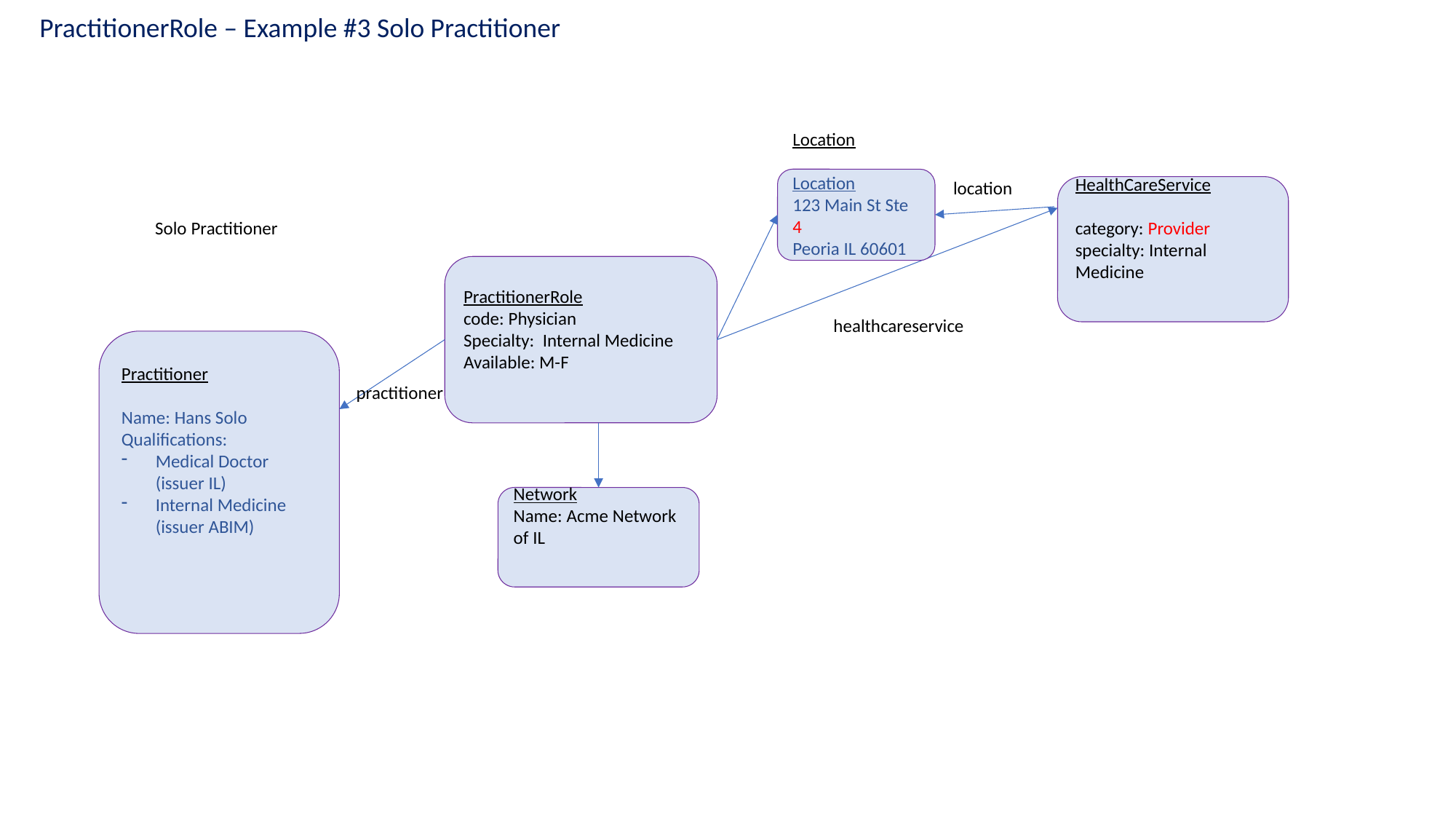

PractitionerRole – Example #3 Solo Practitioner
Location
Location
123 Main St Ste 4
Peoria IL 60601

location
HealthCareService
category: Provider
specialty: Internal Medicine
# Solo Practitioner
PractitionerRole
code: Physician
Specialty:  Internal Medicine
Available: M-F
healthcareservice
Practitioner
Name: Hans Solo
Qualifications:
Medical Doctor (issuer IL)
Internal Medicine (issuer ABIM)

practitioner
Network
Name: Acme Network of IL